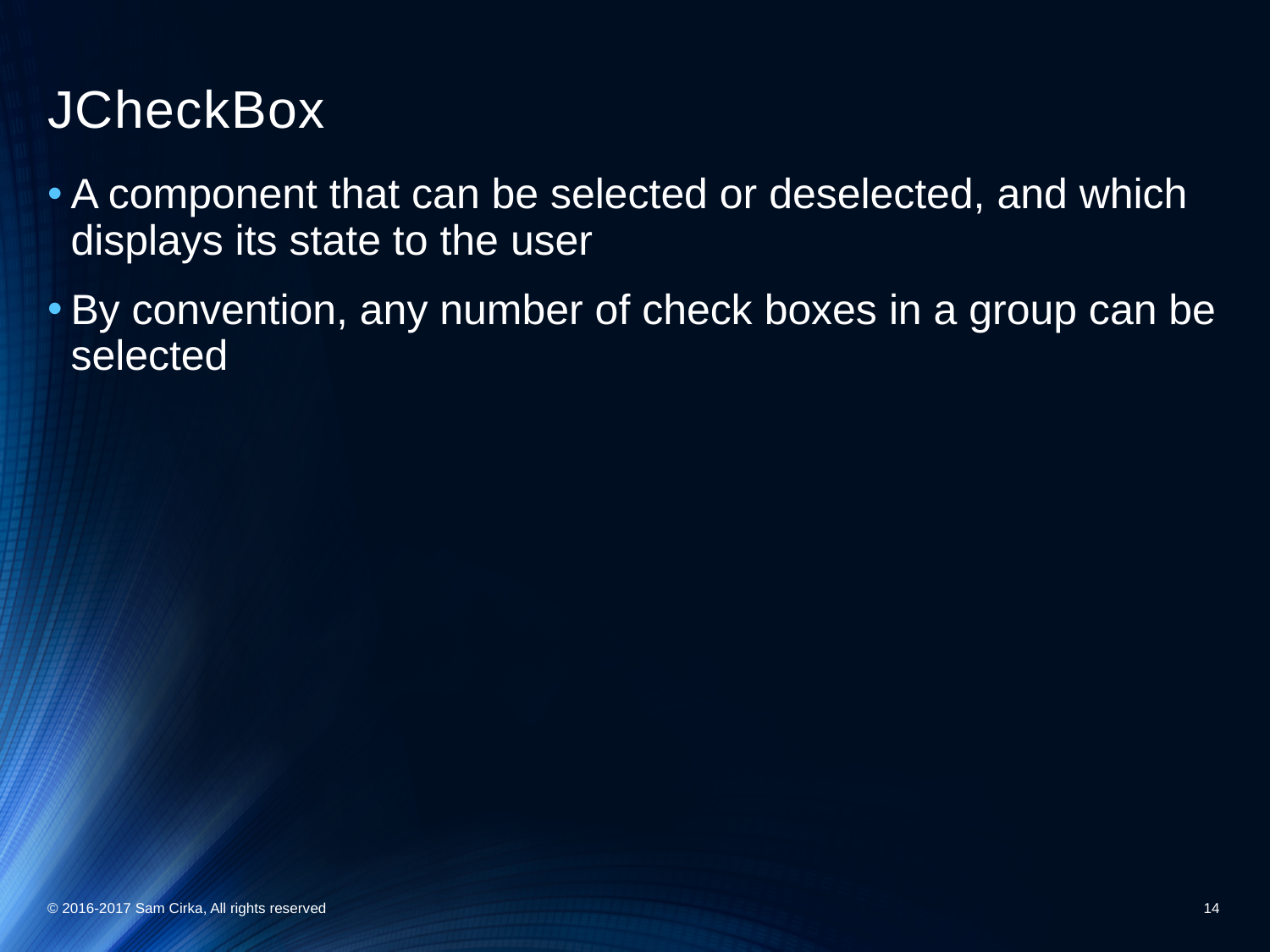

# JCheckBox
A component that can be selected or deselected, and which displays its state to the user
By convention, any number of check boxes in a group can be selected
© 2016-2017 Sam Cirka, All rights reserved
14